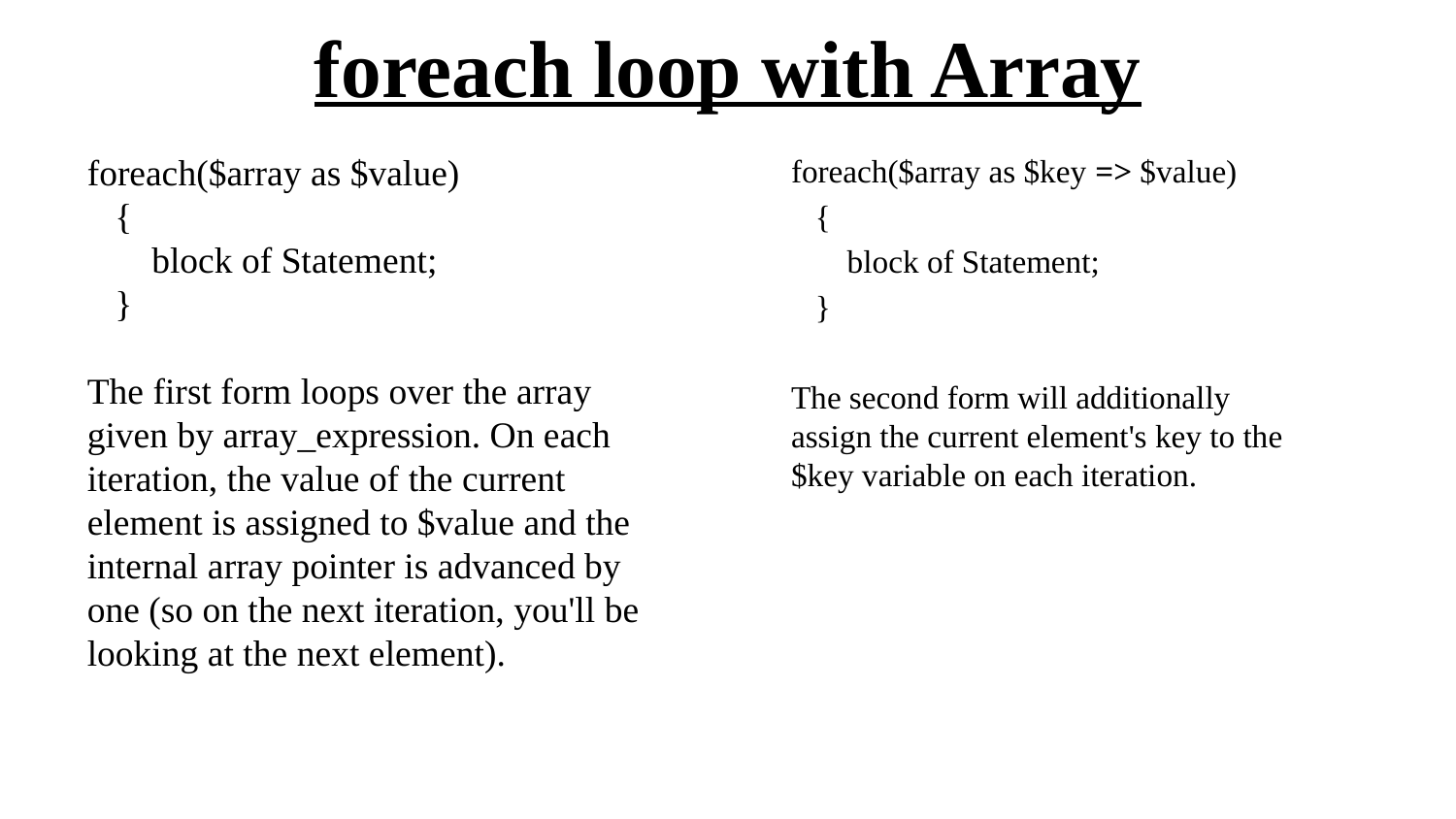

# foreach loop with Array
foreach($array as $value)
   {
       block of Statement;
   }

The first form loops over the array given by array_expression. On each iteration, the value of the current element is assigned to $value and the internal array pointer is advanced by one (so on the next iteration, you'll be looking at the next element).
foreach($array as $key => $value)
   {
       block of Statement;
   }

The second form will additionally assign the current element's key to the $key variable on each iteration.